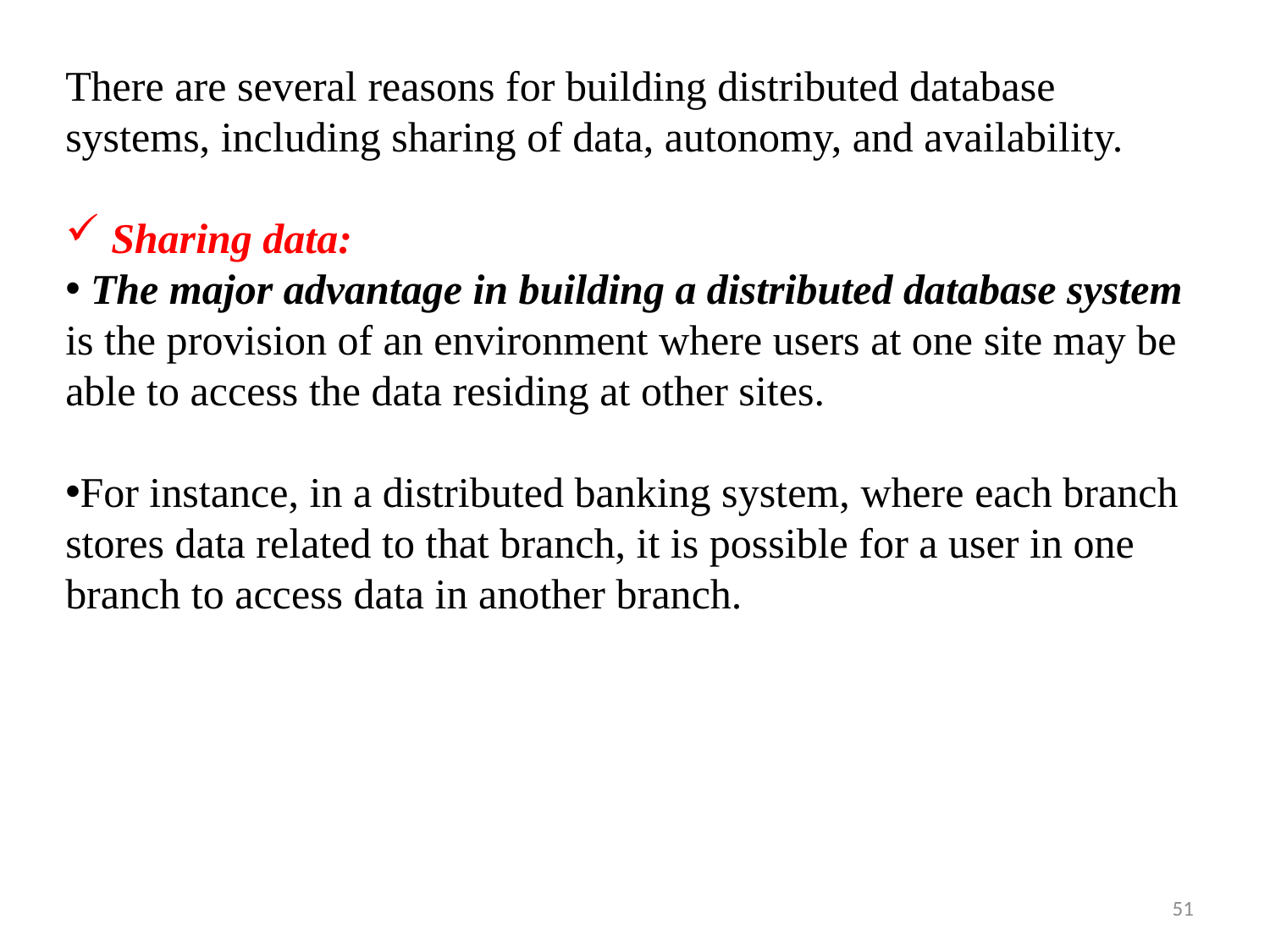

There are several reasons for building distributed database systems, including sharing of data, autonomy, and availability.

 Sharing data:
 The major advantage in building a distributed database system
is the provision of an environment where users at one site may be able to access the data residing at other sites.

For instance, in a distributed banking system, where each branch stores data related to that branch, it is possible for a user in one branch to access data in another branch.

51